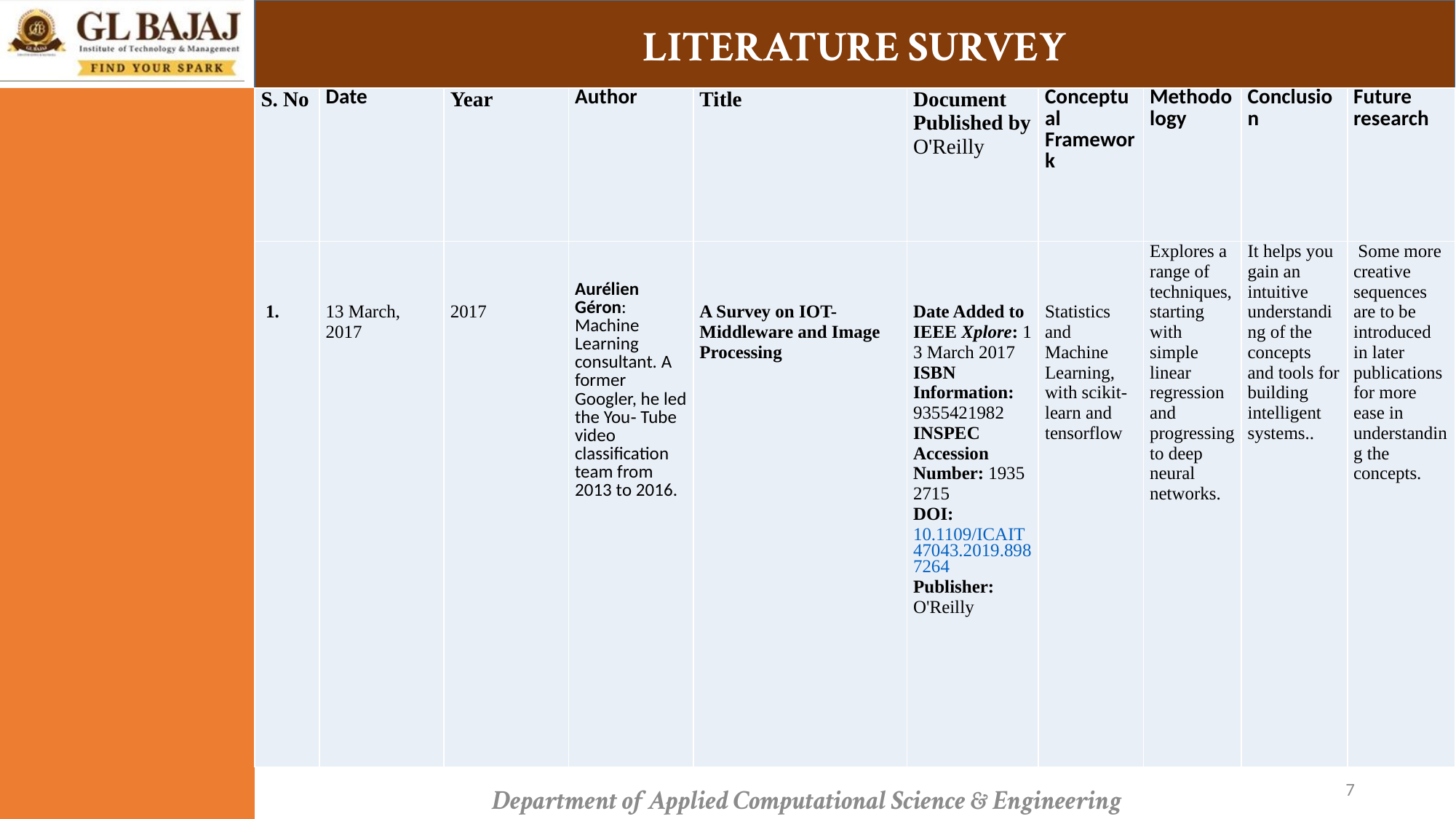

LITERATURE SURVEY

| S. No | Date | Year | Author | Title | Document Published by O'Reilly | Conceptual Framework | Methodology | Conclusion | Future research |
| --- | --- | --- | --- | --- | --- | --- | --- | --- | --- |
| 1. | 13 March, 2017 | 2017 | Aurélien Géron: Machine Learning consultant. A former Googler, he led the You‐ Tube video classification team from 2013 to 2016. | A Survey on IOT-Middleware and Image Processing | Date Added to IEEE Xplore: 13 March 2017 ISBN Information: 9355421982 INSPEC Accession Number: 19352715 DOI: 10.1109/ICAIT47043.2019.8987264 Publisher:  O'Reilly | Statistics and Machine Learning, with scikit-learn and tensorflow | Explores a range of techniques, starting with simple linear regression and progressing to deep neural networks. | It helps you gain an intuitive understanding of the concepts and tools for building intelligent systems.. | Some more creative sequences are to be introduced in later publications for more ease in understanding the concepts. |
7
Department of Applied Computational Science & Engineering